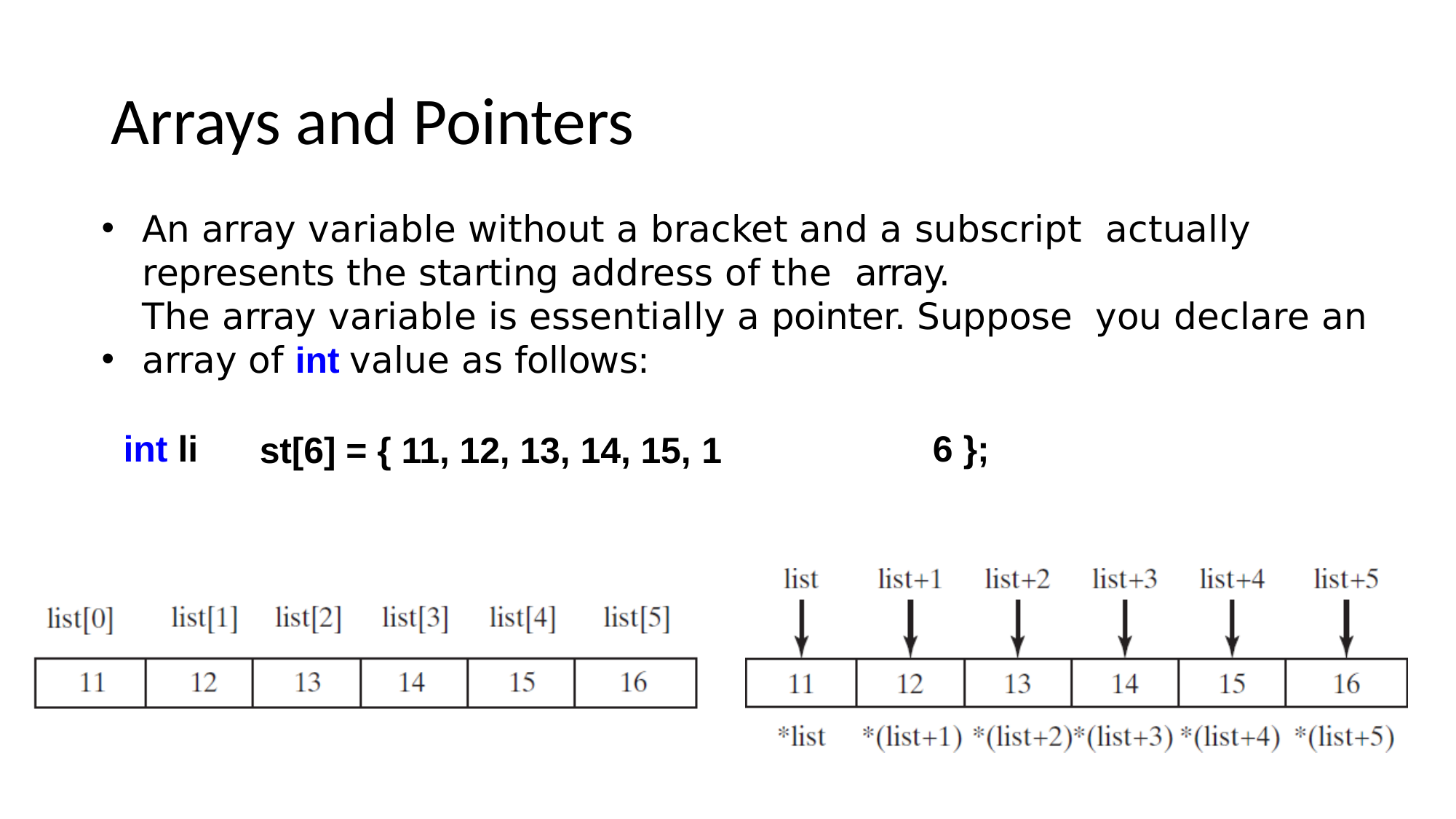

# Arrays and Pointers
•
An array variable without a bracket and a subscript  actually represents the starting address of the  array.
The array variable is essentially a pointer. Suppose  you declare an array of int value as follows:

int li	6 };
•
st[6] = { 11, 12, 13, 14, 15, 1